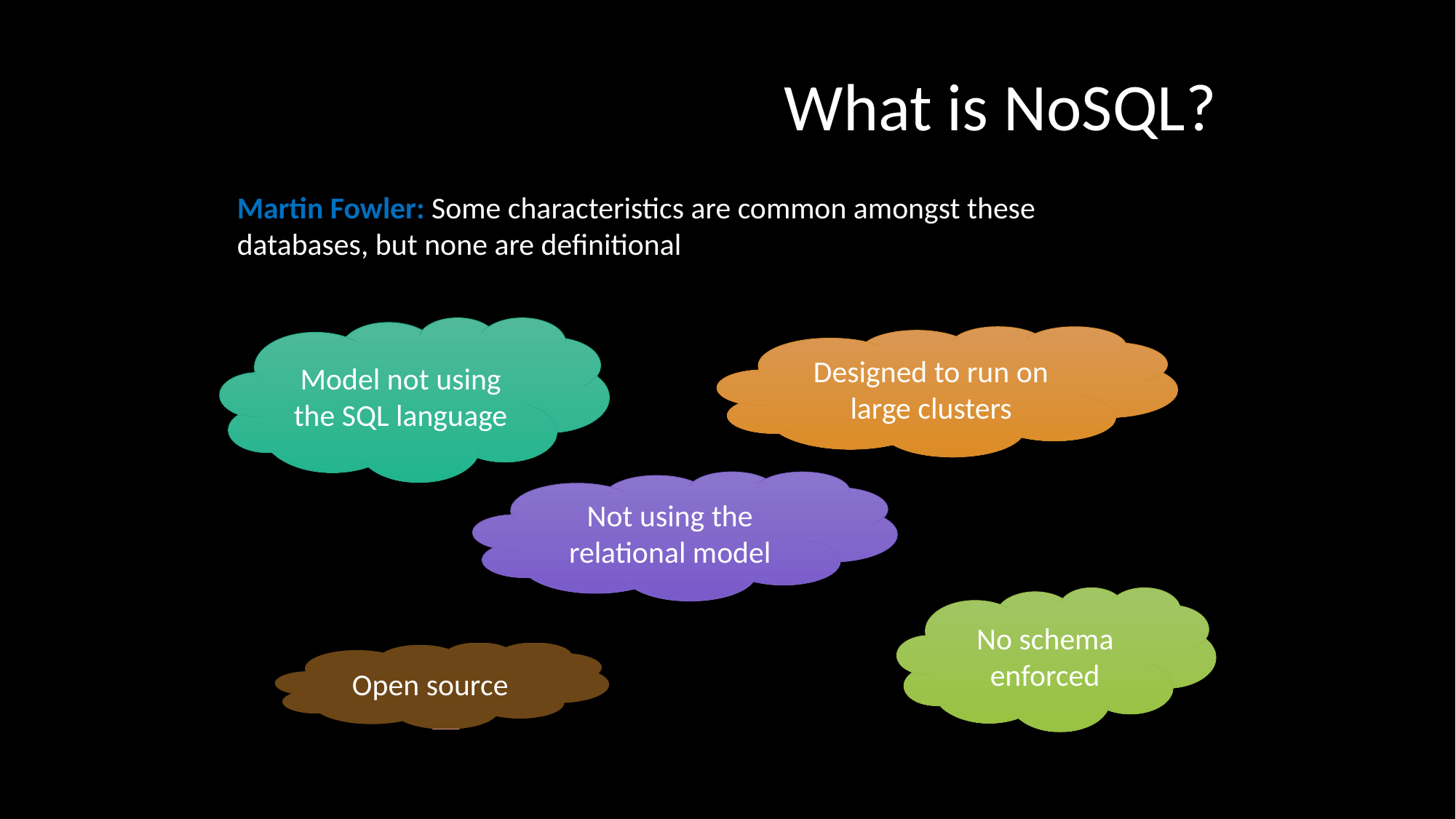

What is NoSQL?
Martin Fowler: Some characteristics are common amongst these databases, but none are definitional
Model not using the SQL language
Designed to run on large clusters
Not using the relational model
No schema enforced
Open source